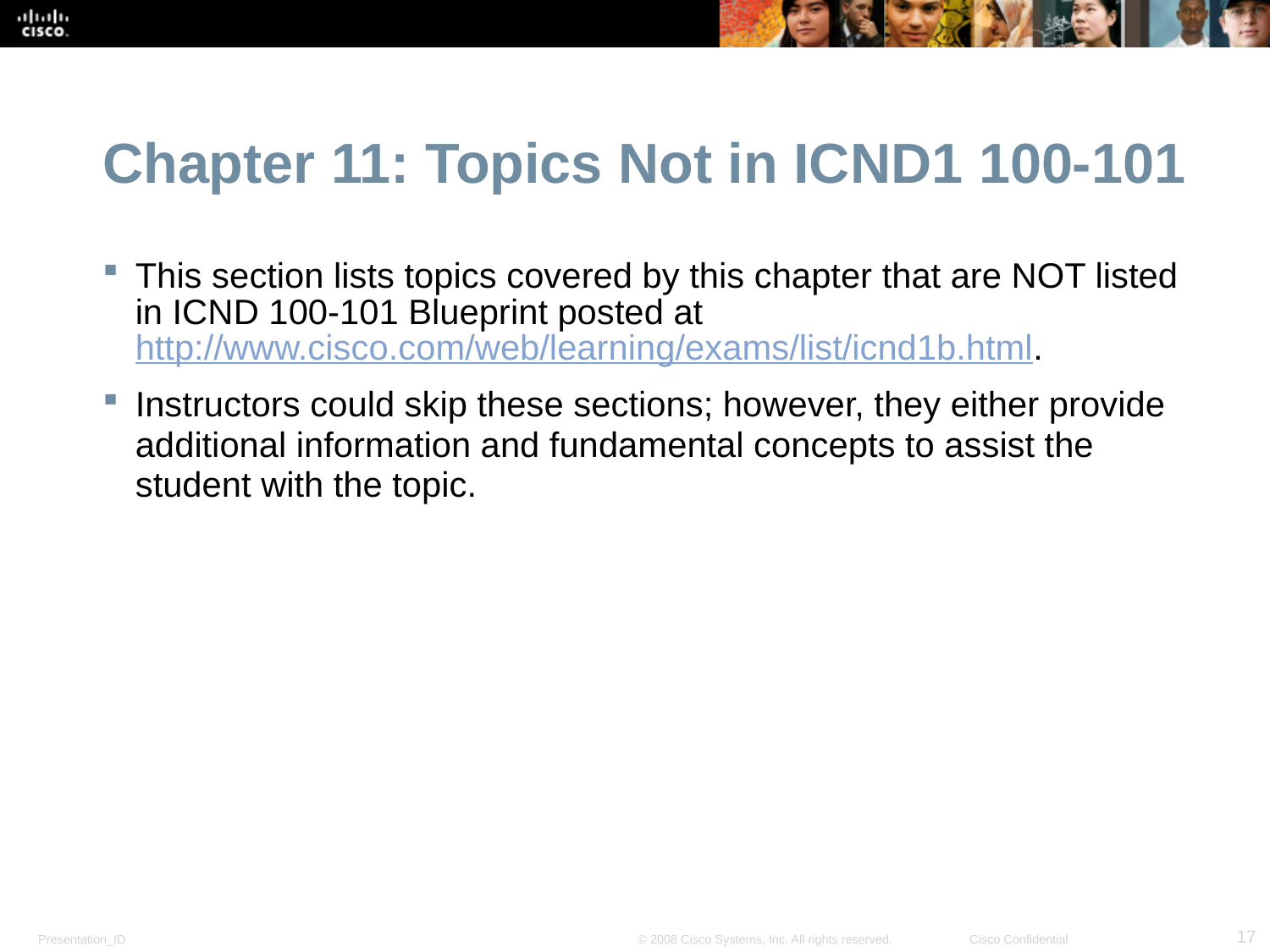

Chapter 11: Topics Not in ICND1 100-101
This section lists topics covered by this chapter that are NOT listed in ICND 100-101 Blueprint posted at http://www.cisco.com/web/learning/exams/list/icnd1b.html.
Instructors could skip these sections; however, they either provide additional information and fundamental concepts to assist the student with the topic.